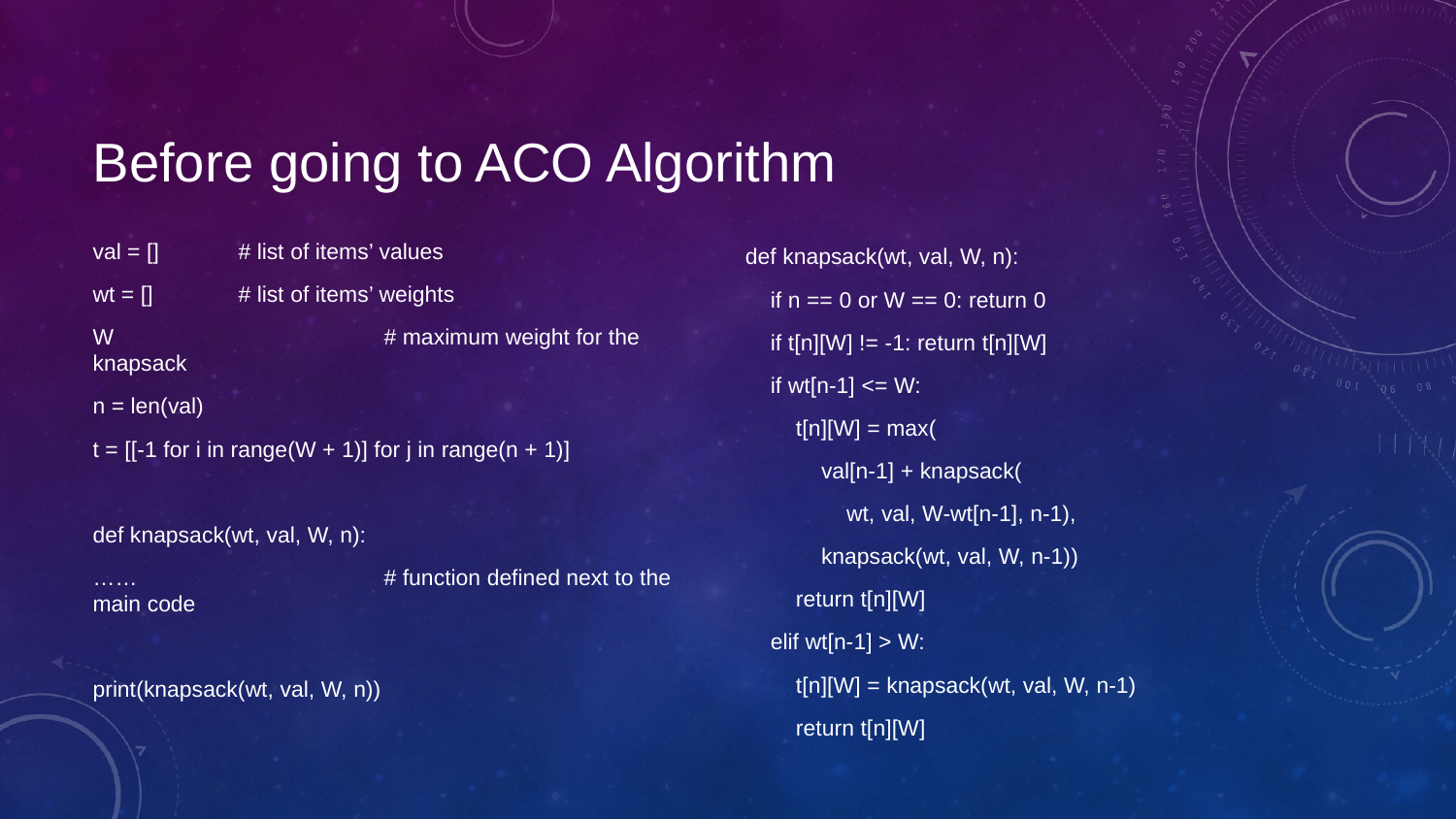

# Before going to ACO Algorithm
def knapsack(wt, val, W, n):
    if n == 0 or W == 0: return 0
    if t[n][W] != -1: return t[n][W]
    if wt[n-1] <= W:
        t[n][W] = max(
            val[n-1] + knapsack(
                wt, val, W-wt[n-1], n-1),
            knapsack(wt, val, W, n-1))
        return t[n][W]
    elif wt[n-1] > W:
        t[n][W] = knapsack(wt, val, W, n-1)
        return t[n][W]

val = []	# list of items’ values
wt = []	# list of items’ weights
W		# maximum weight for the knapsack
n = len(val)
t = [[-1 for i in range(W + 1)] for j in range(n + 1)]

def knapsack(wt, val, W, n):
……		# function defined next to the main code

print(knapsack(wt, val, W, n))